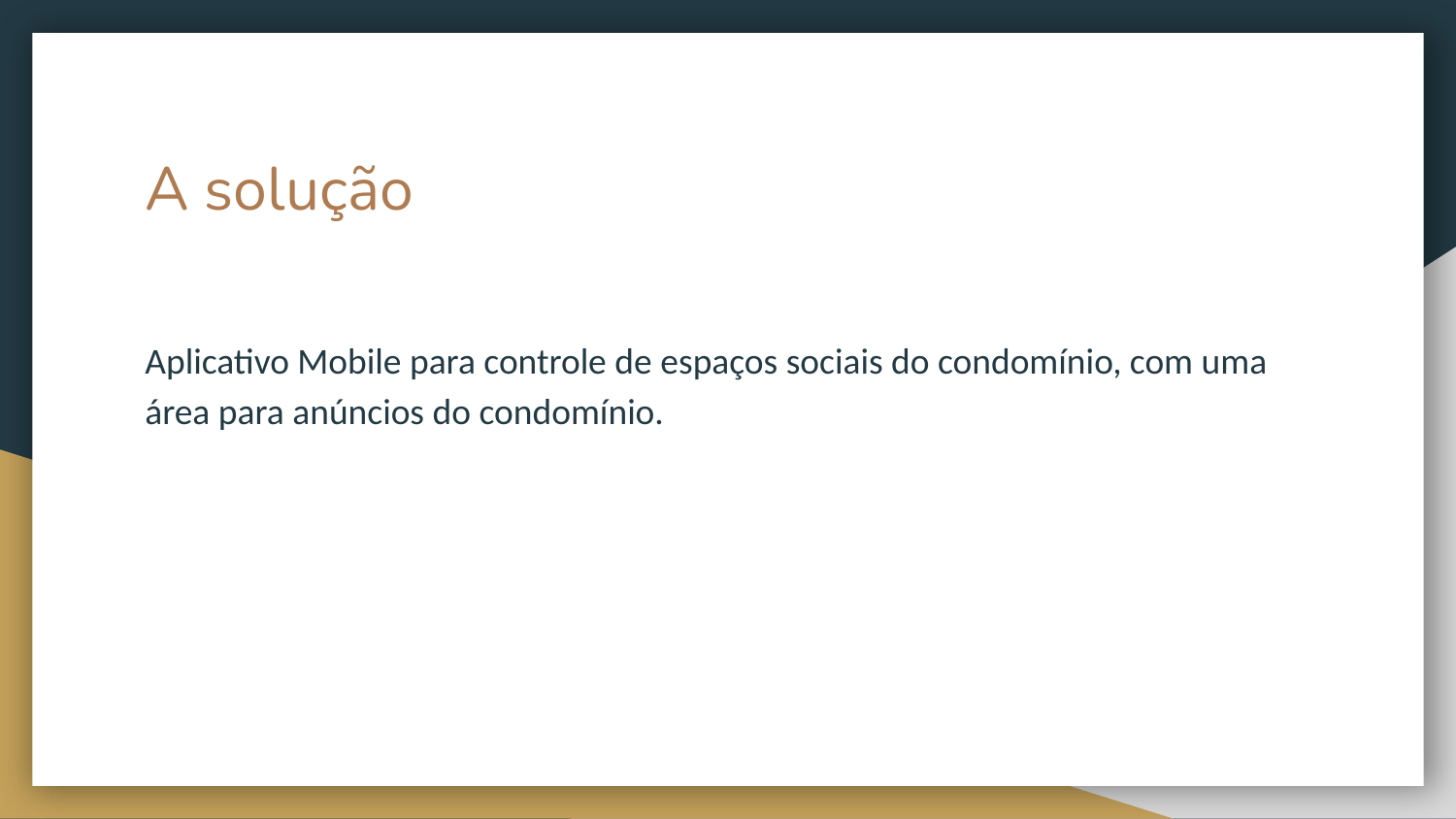

# A solução
Aplicativo Mobile para controle de espaços sociais do condomínio, com uma área para anúncios do condomínio.